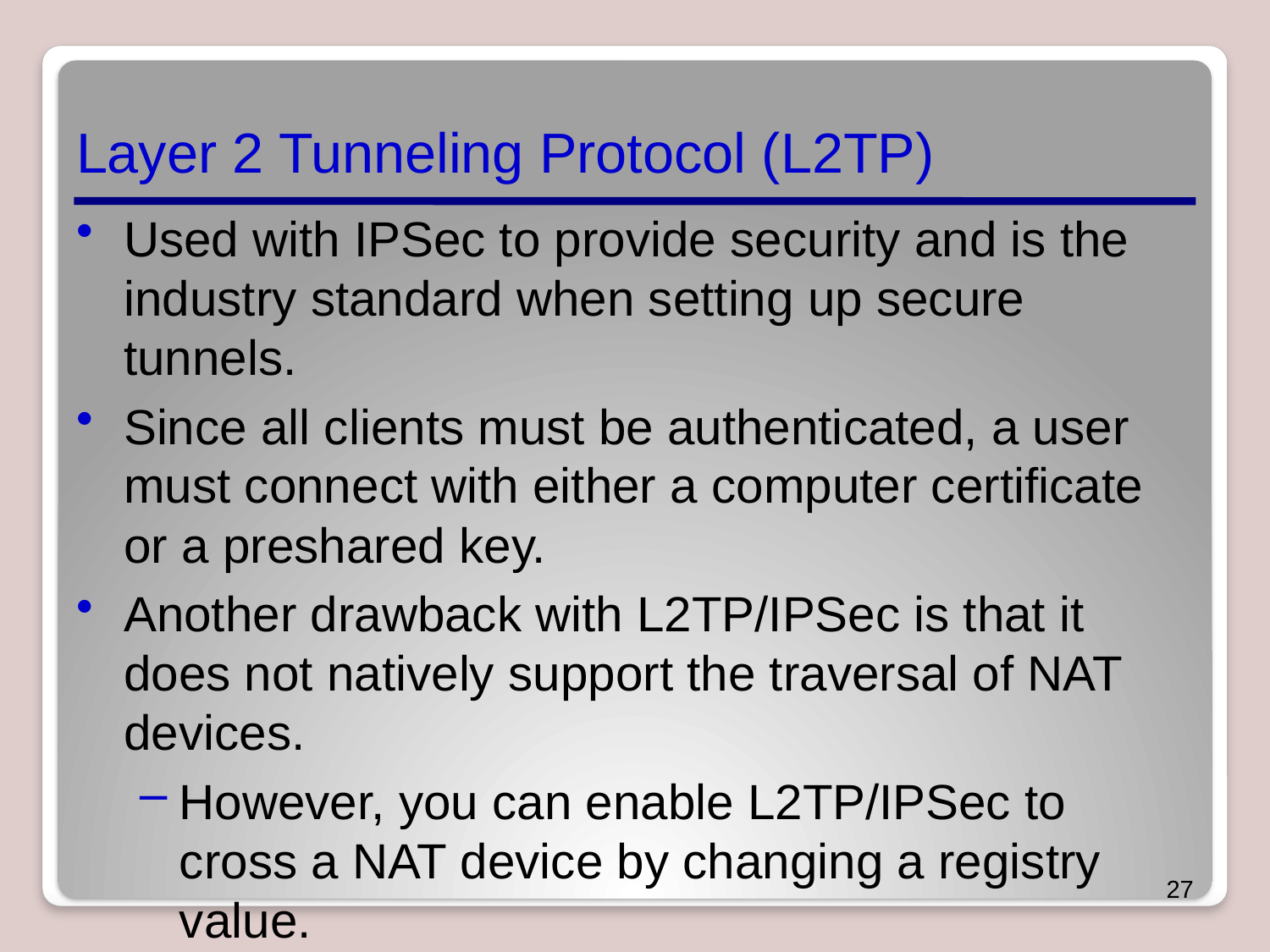

# Layer 2 Tunneling Protocol (L2TP)
Used with IPSec to provide security and is the industry standard when setting up secure tunnels.
Since all clients must be authenticated, a user must connect with either a computer certificate or a preshared key.
Another drawback with L2TP/IPSec is that it does not natively support the traversal of NAT devices.
However, you can enable L2TP/IPSec to cross a NAT device by changing a registry value.

27